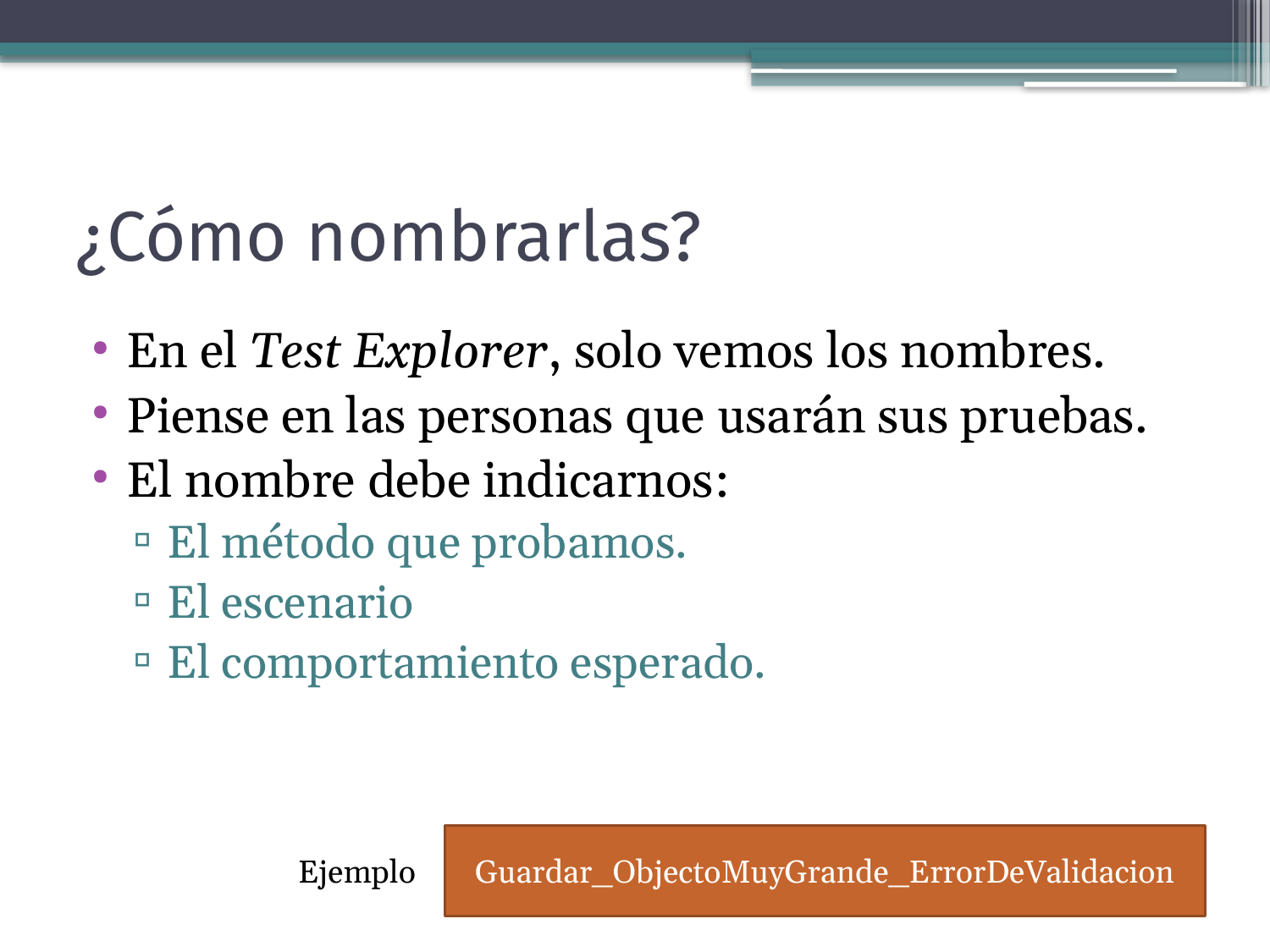

# ¿Cómo nombrarlas?
En el Test Explorer, solo vemos los nombres.
Piense en las personas que usarán sus pruebas.
El nombre debe indicarnos:
El método que probamos.
El escenario
El comportamiento esperado.
Guardar_ObjectoMuyGrande_ErrorDeValidacion
Ejemplo